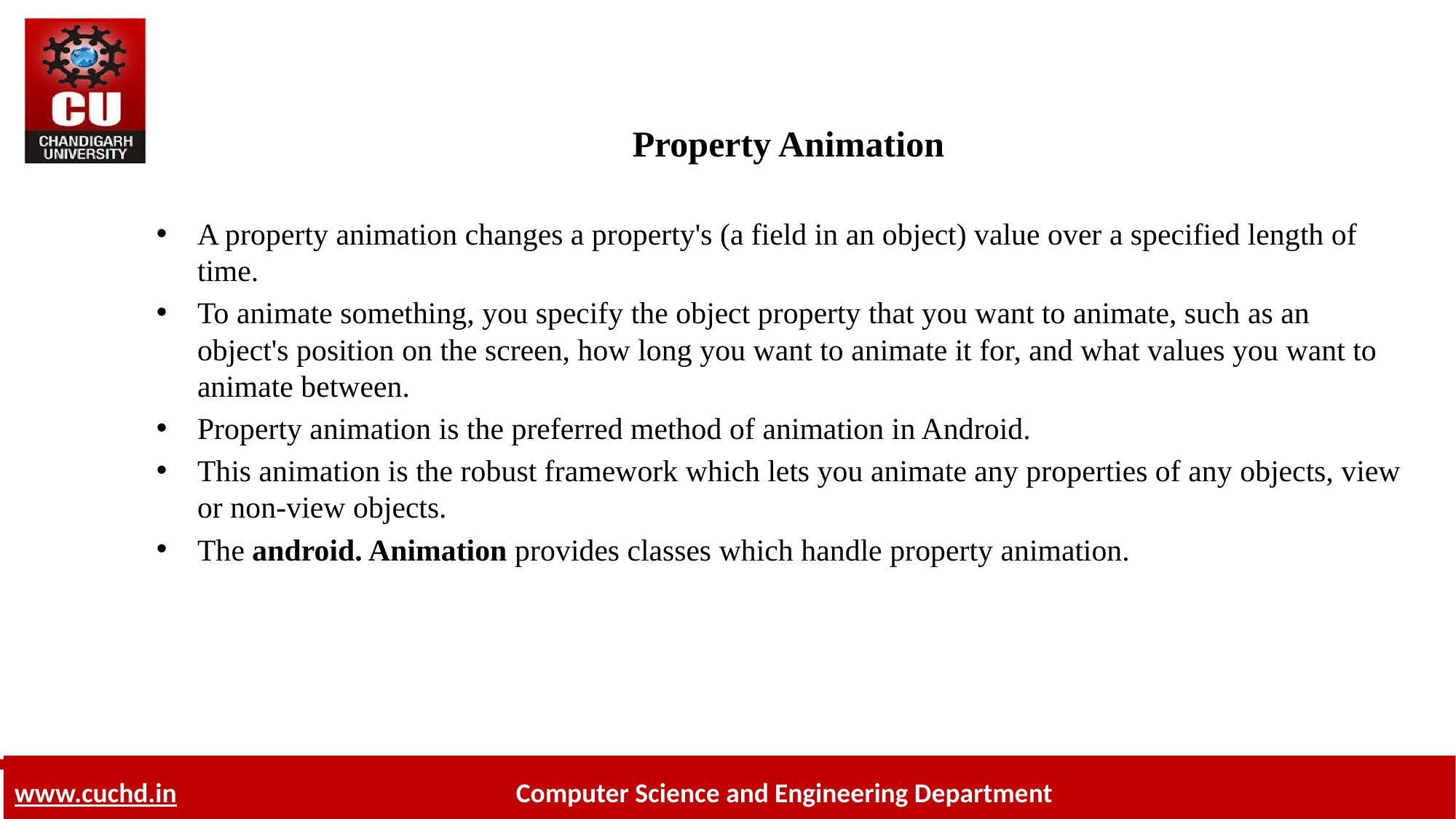

# Property Animation
A property animation changes a property's (a field in an object) value over a specified length of time.
To animate something, you specify the object property that you want to animate, such as an object's position on the screen, how long you want to animate it for, and what values you want to animate between.
Property animation is the preferred method of animation in Android.
This animation is the robust framework which lets you animate any properties of any objects, view or non-view objects.
The android. Animation provides classes which handle property animation.